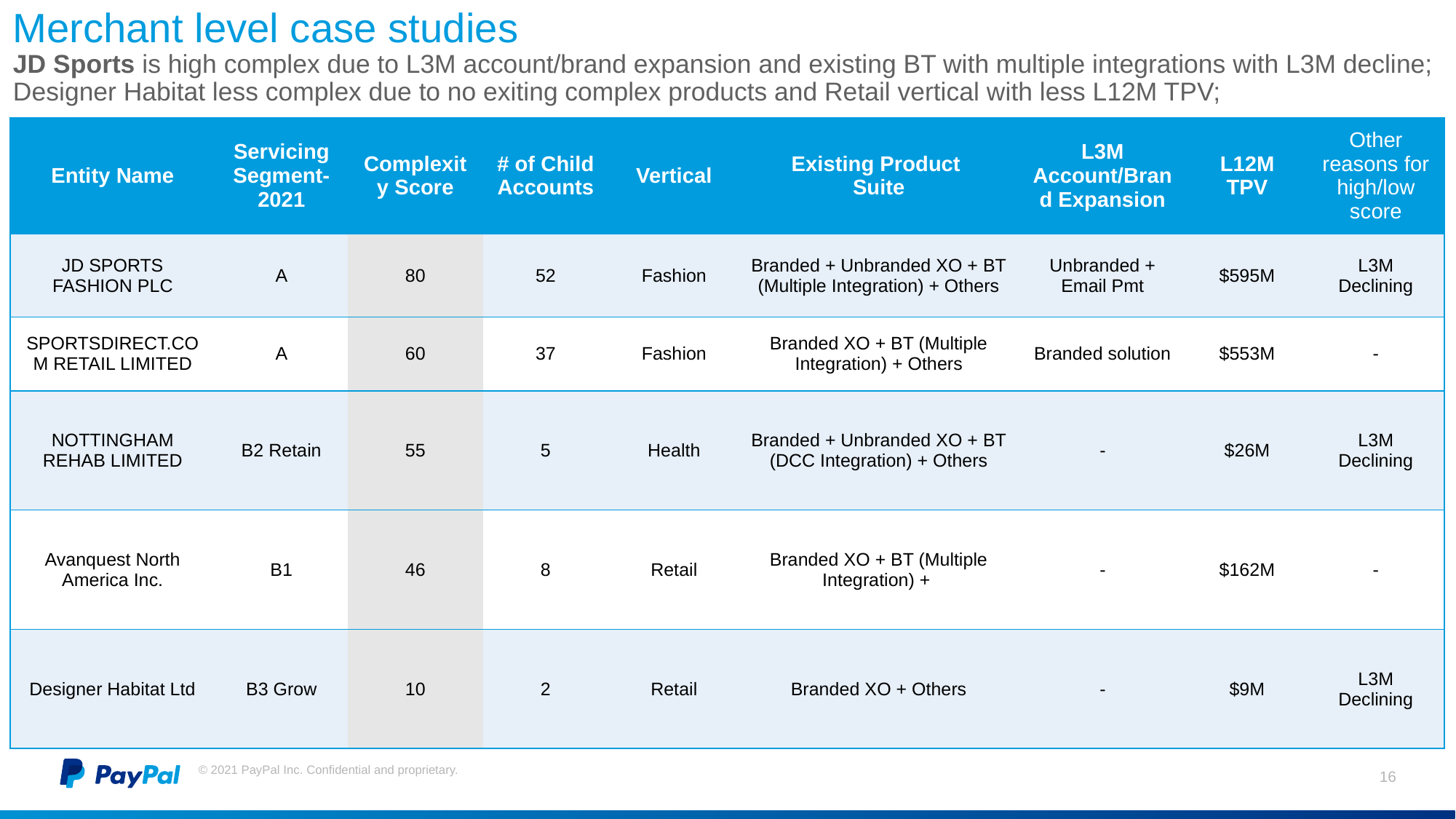

# Merchant level case studies
JD Sports is high complex due to L3M account/brand expansion and existing BT with multiple integrations with L3M decline; Designer Habitat less complex due to no exiting complex products and Retail vertical with less L12M TPV;
| Entity Name | Servicing Segment-2021 | Complexity Score | # of Child Accounts | Vertical | Existing Product Suite | L3M Account/Brand Expansion | L12M TPV | Other reasons for high/low score |
| --- | --- | --- | --- | --- | --- | --- | --- | --- |
| JD SPORTS FASHION PLC | A | 80 | 52 | Fashion | Branded + Unbranded XO + BT (Multiple Integration) + Others | Unbranded + Email Pmt | $595M | L3M Declining |
| SPORTSDIRECT.COM RETAIL LIMITED | A | 60 | 37 | Fashion | Branded XO + BT (Multiple Integration) + Others | Branded solution | $553M | - |
| NOTTINGHAM REHAB LIMITED | B2 Retain | 55 | 5 | Health | Branded + Unbranded XO + BT (DCC Integration) + Others | - | $26M | L3M Declining |
| Avanquest North America Inc. | B1 | 46 | 8 | Retail | Branded XO + BT (Multiple Integration) + | - | $162M | - |
| Designer Habitat Ltd | B3 Grow | 10 | 2 | Retail | Branded XO + Others | - | $9M | L3M Declining |
© 2021 PayPal Inc. Confidential and proprietary.
16